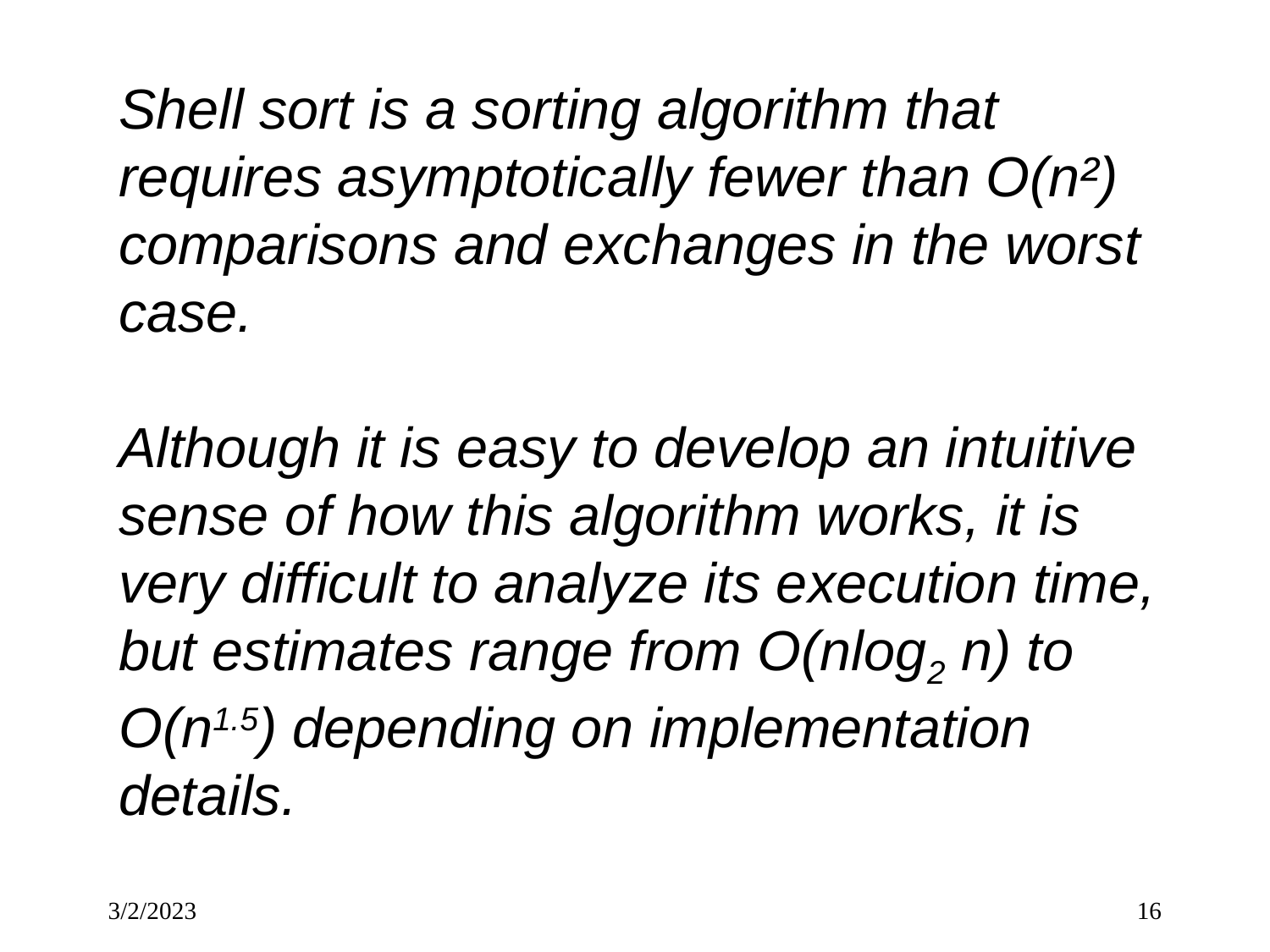

# Shell sort is a sorting algorithm that requires asymptotically fewer than O(n²) comparisons and exchanges in the worst case. Although it is easy to develop an intuitive sense of how this algorithm works, it is very difficult to analyze its execution time, but estimates range from O(nlog2 n) to O(n1.5) depending on implementation details.
3/2/2023
16